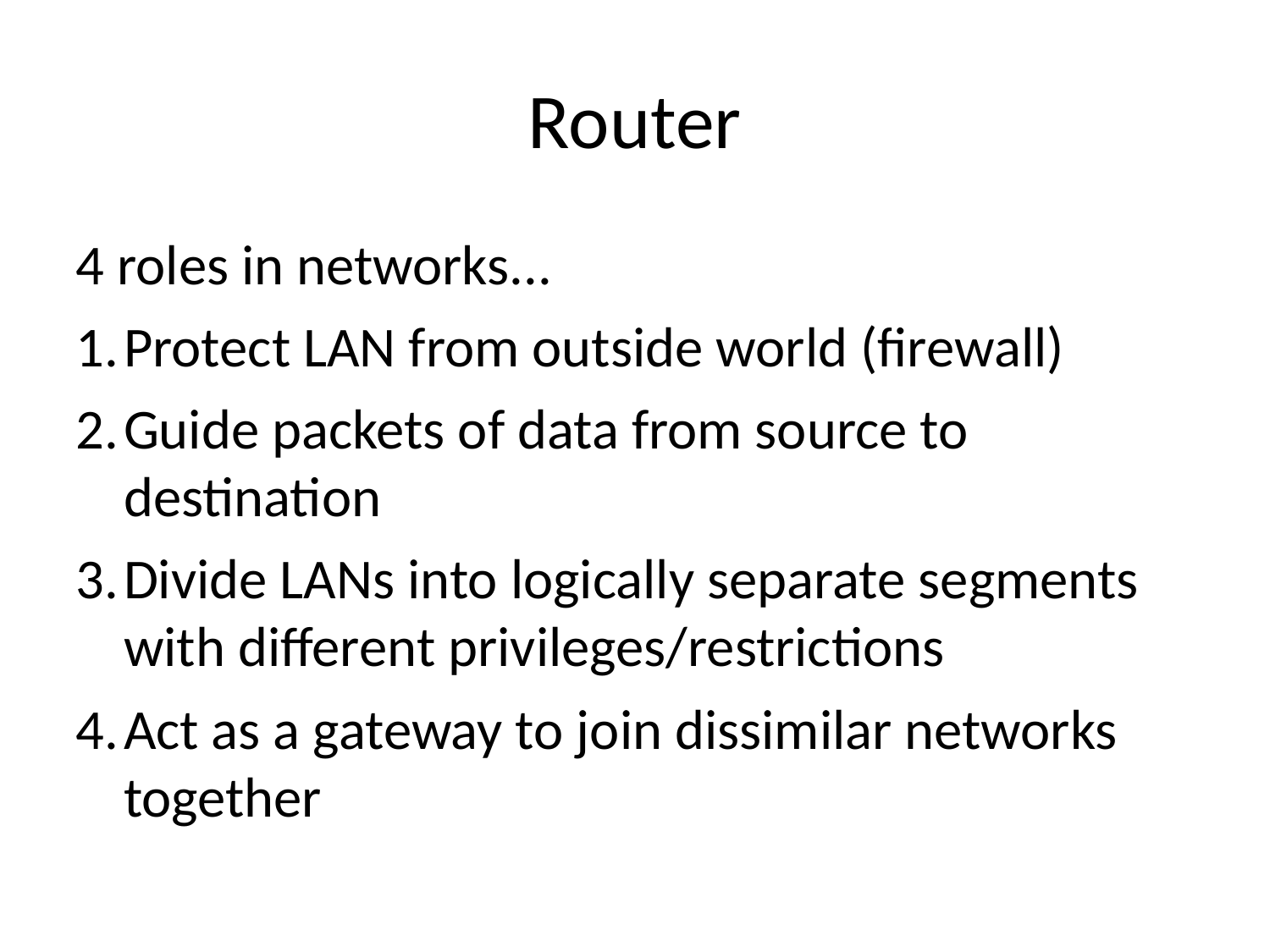

Router
4 roles in networks...
Protect LAN from outside world (firewall)
Guide packets of data from source to destination
Divide LANs into logically separate segments with different privileges/restrictions
Act as a gateway to join dissimilar networks together